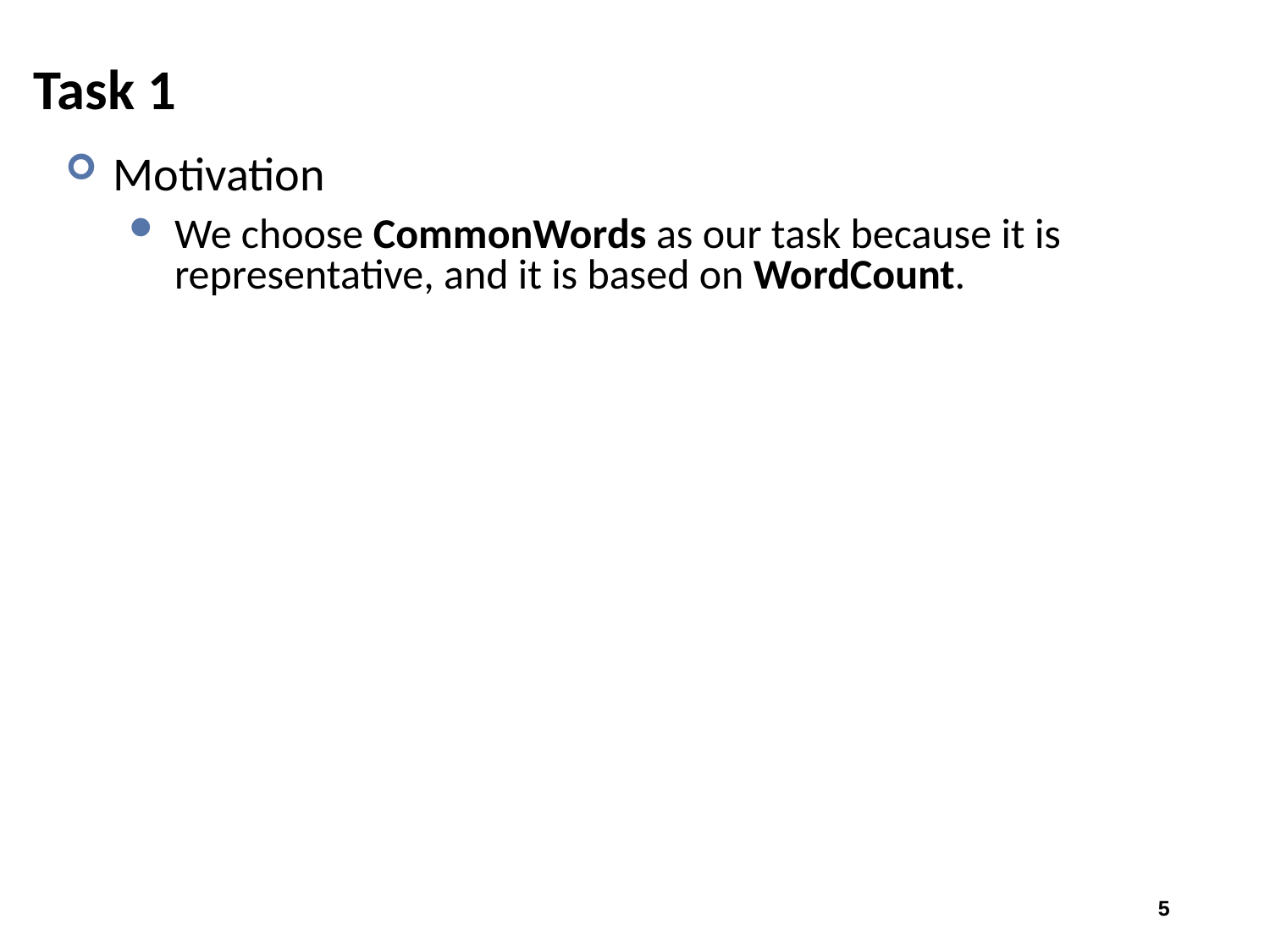

# Task 1
Motivation
We choose CommonWords as our task because it is representative, and it is based on WordCount.
5